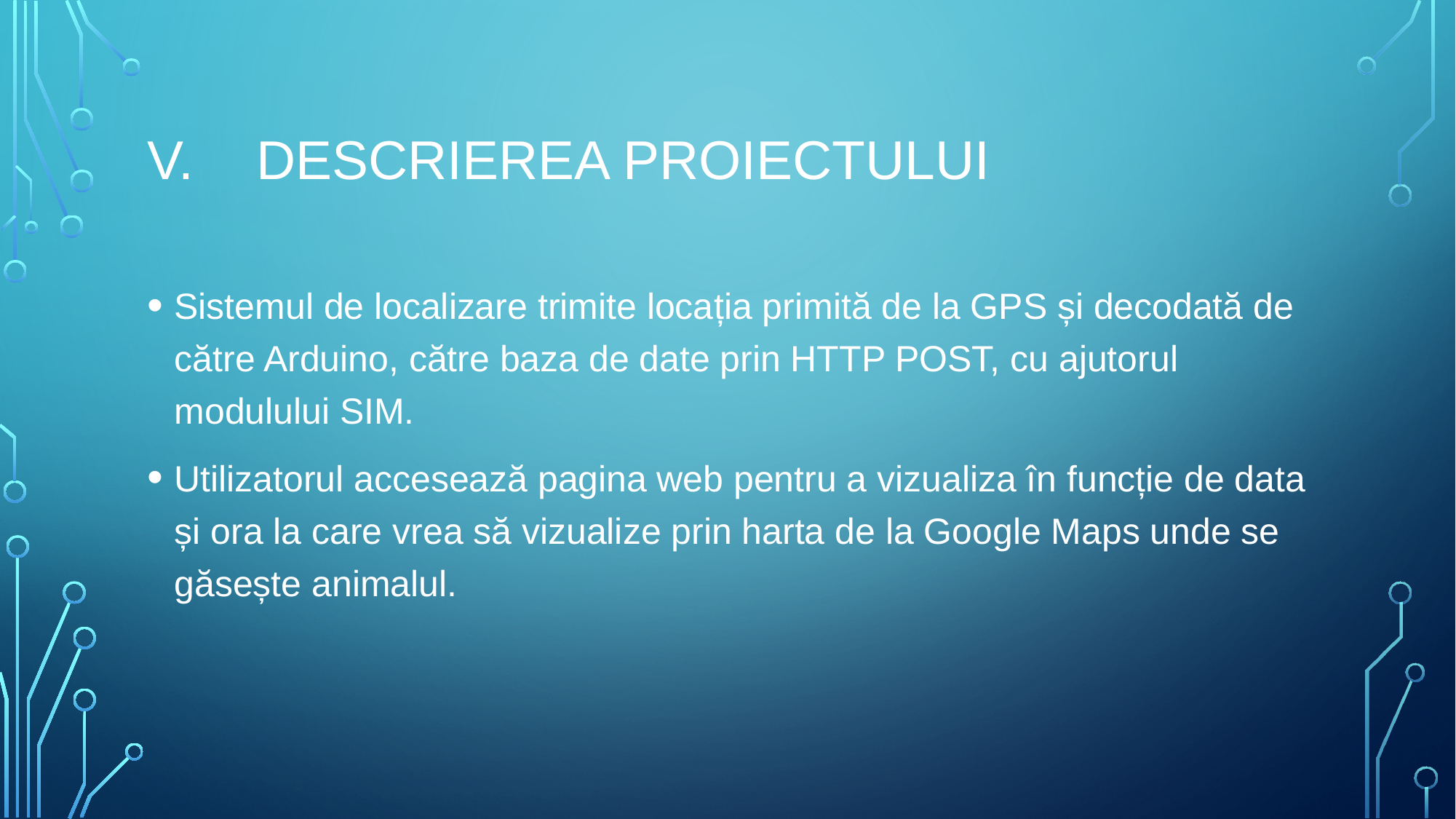

# V.	DESCRIEREA PROIECTULUI
Sistemul de localizare trimite locația primită de la GPS și decodată de către Arduino, către baza de date prin HTTP POST, cu ajutorul modulului SIM.
Utilizatorul accesează pagina web pentru a vizualiza în funcție de data și ora la care vrea să vizualize prin harta de la Google Maps unde se găsește animalul.